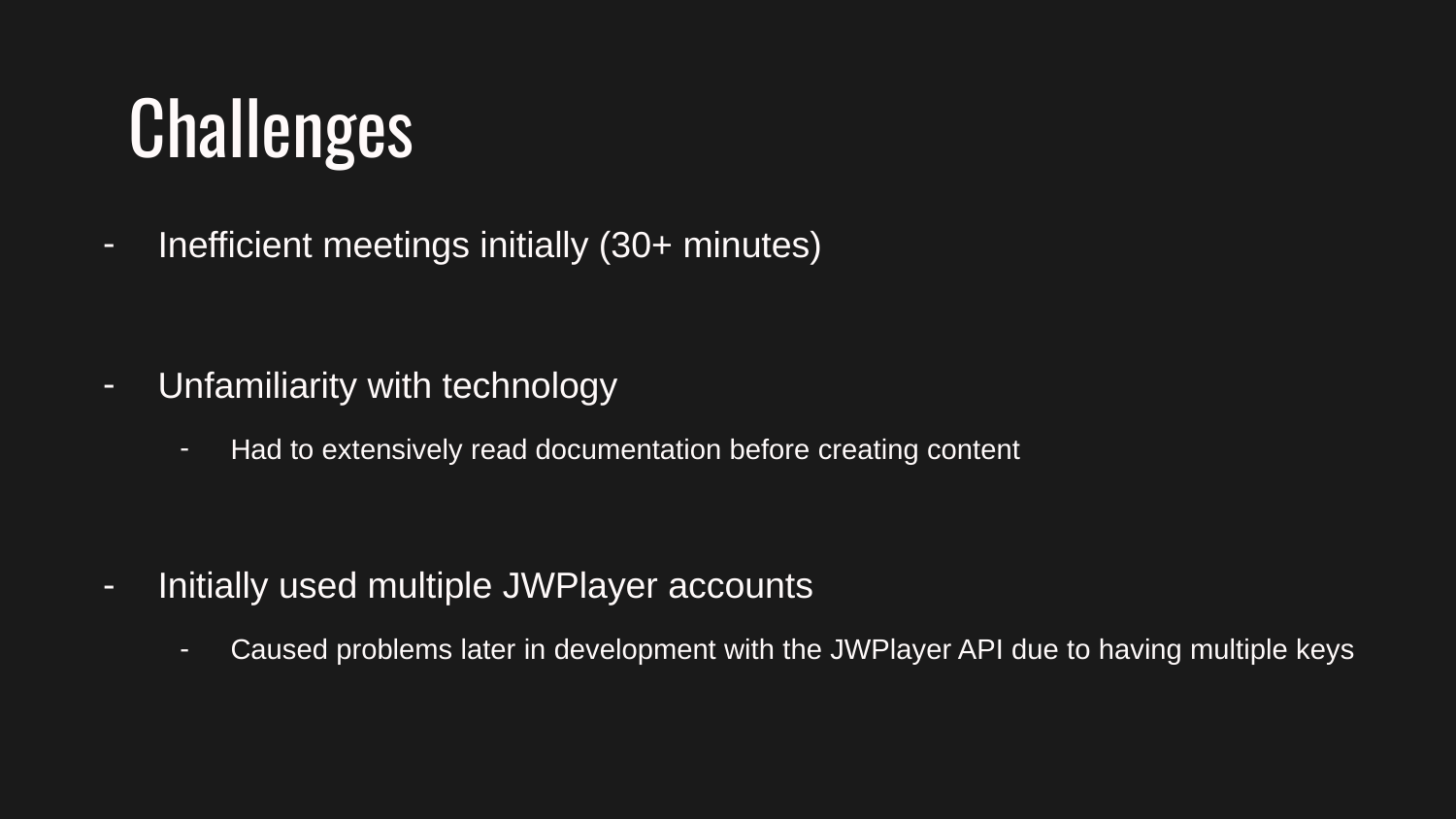

# Challenges
Inefficient meetings initially (30+ minutes)

Unfamiliarity with technology
Had to extensively read documentation before creating content

Initially used multiple JWPlayer accounts
Caused problems later in development with the JWPlayer API due to having multiple keys